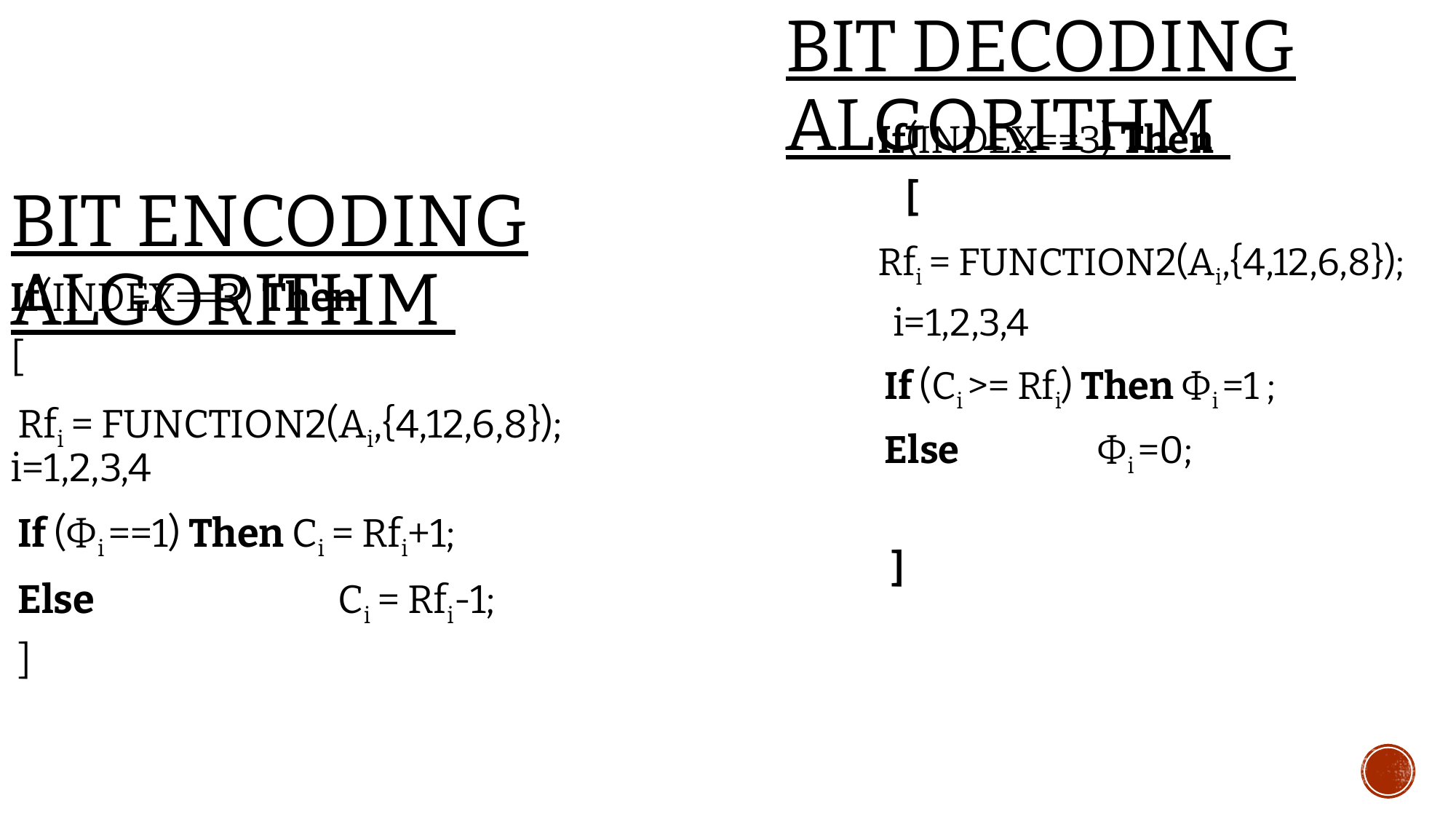

Bit Decoding Algorithm
If(INDEX==3) Then
    [
Rfi = FUNCTION2(Ai,{4,12,6,8});
  i=1,2,3,4
 If (Ci >= Rfi) Then Фi =1 ;
 Else 	     	 Фi =0;

  ]
Bit Encoding Algorithm

If(INDEX==3) Then
[
 Rfi = FUNCTION2(Ai,{4,12,6,8});     i=1,2,3,4
 If (Фi ==1) Then Ci = Rfi+1;
 Else 	     		Ci = Rfi-1;
 ]